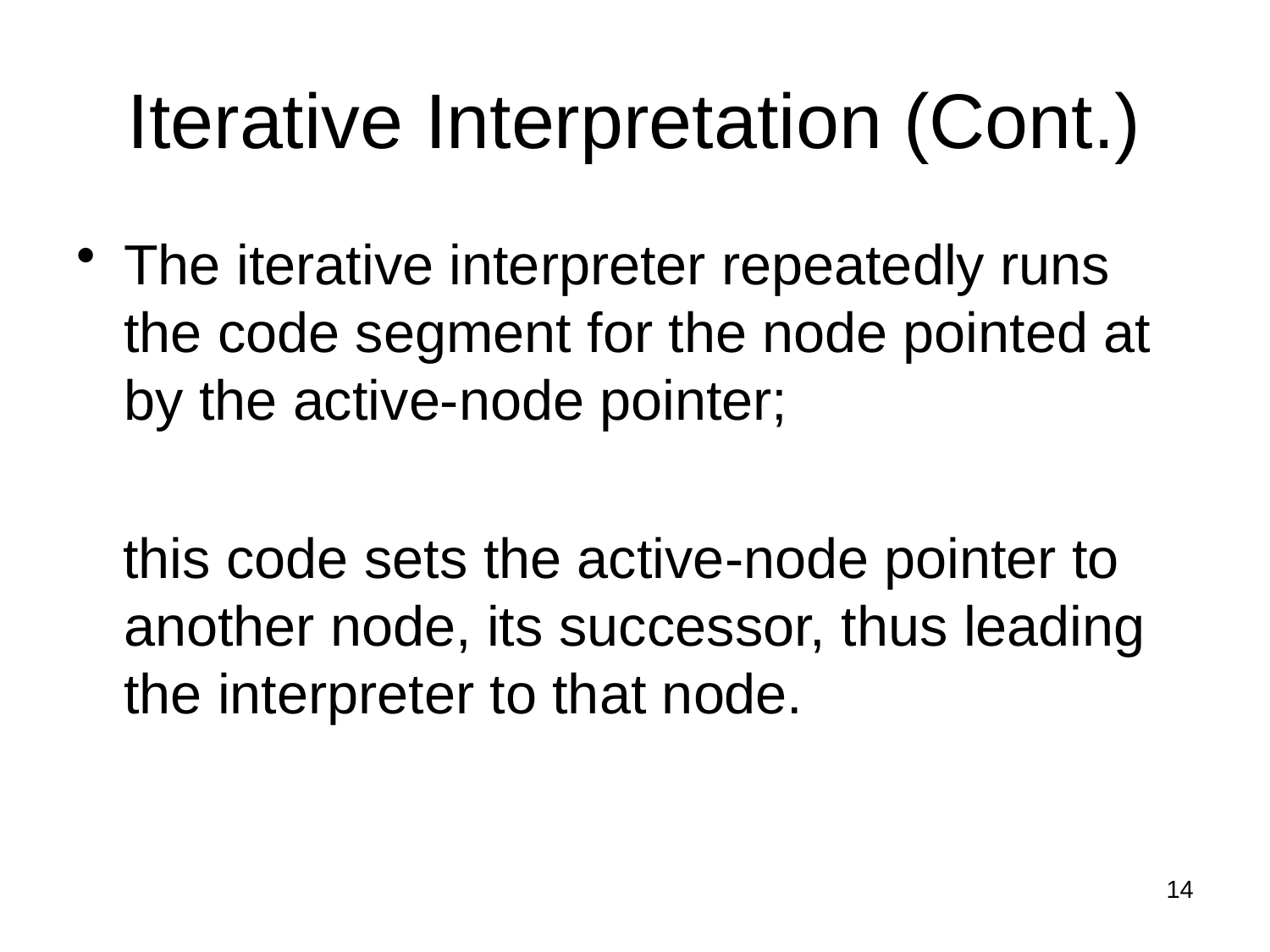

# Iterative Interpretation (Cont.)
The iterative interpreter repeatedly runs the code segment for the node pointed at by the active-node pointer;

   this code sets the active-node pointer to another node, its successor, thus leading the interpreter to that node.
14